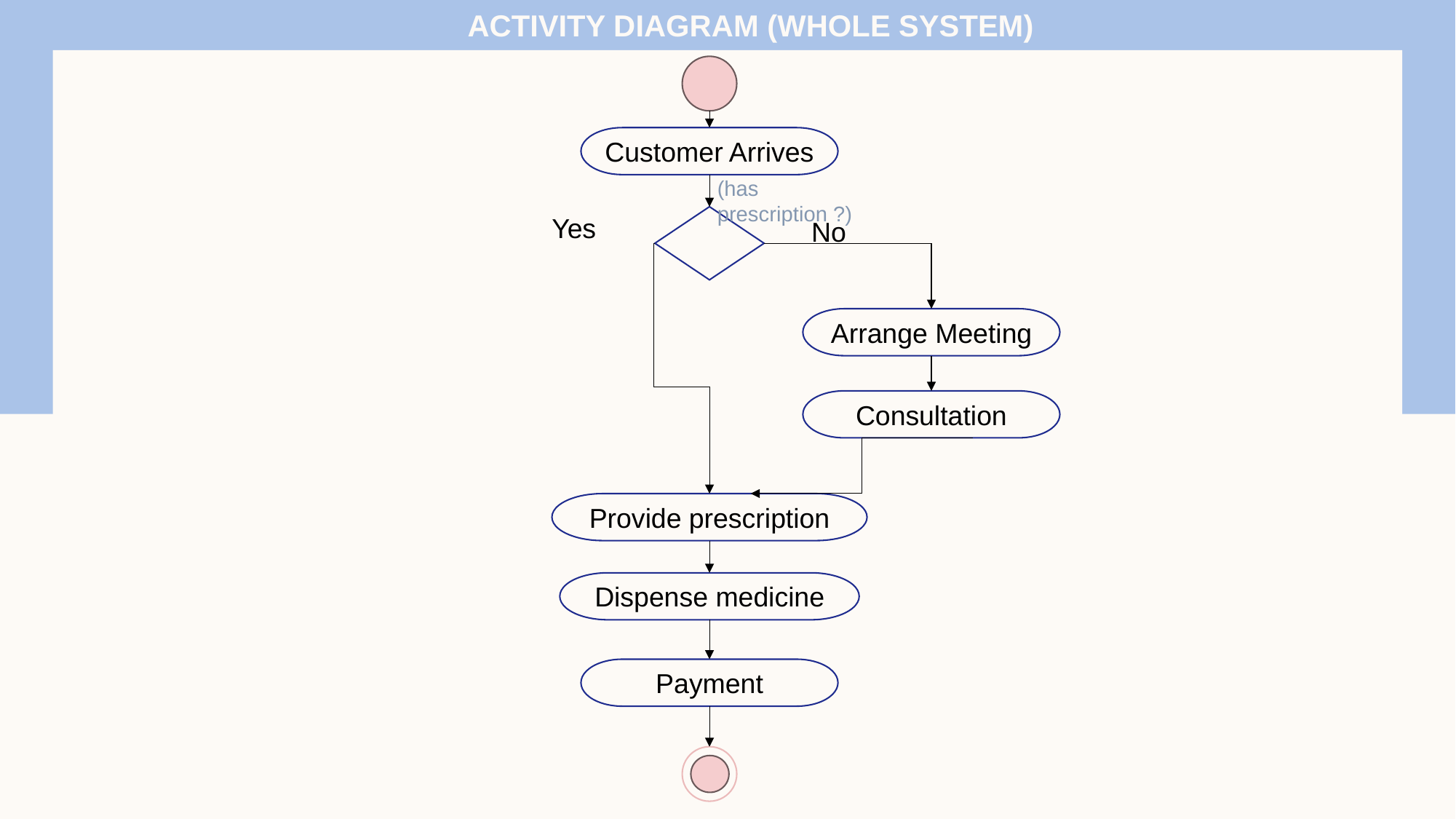

# Activity diagram (whole system)

Customer Arrives
(has prescription ?)
Yes

No
Arrange Meeting
Consultation
Provide prescription
Dispense medicine
Payment